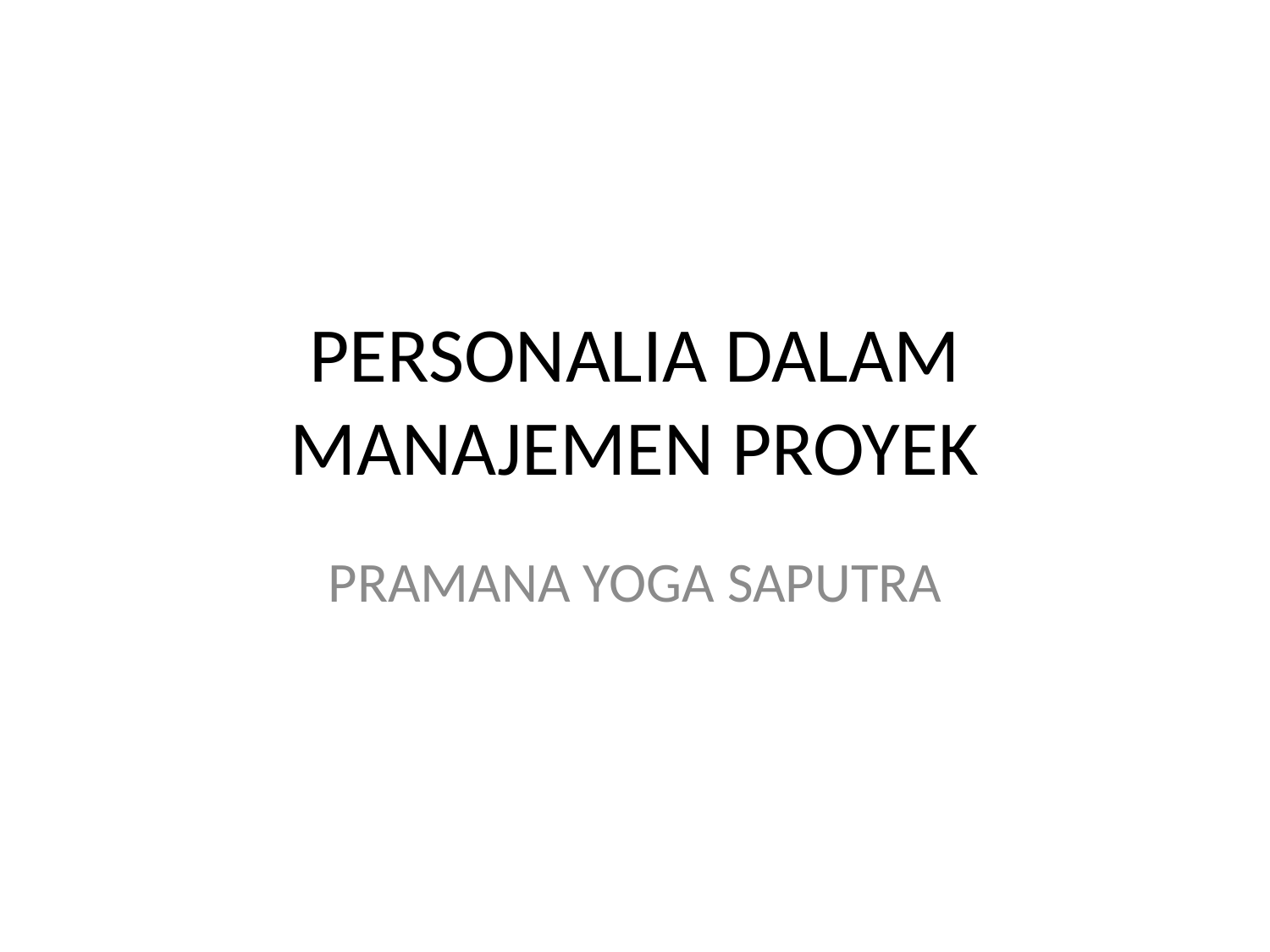

# PERSONALIA DALAM MANAJEMEN PROYEK
PRAMANA YOGA SAPUTRA